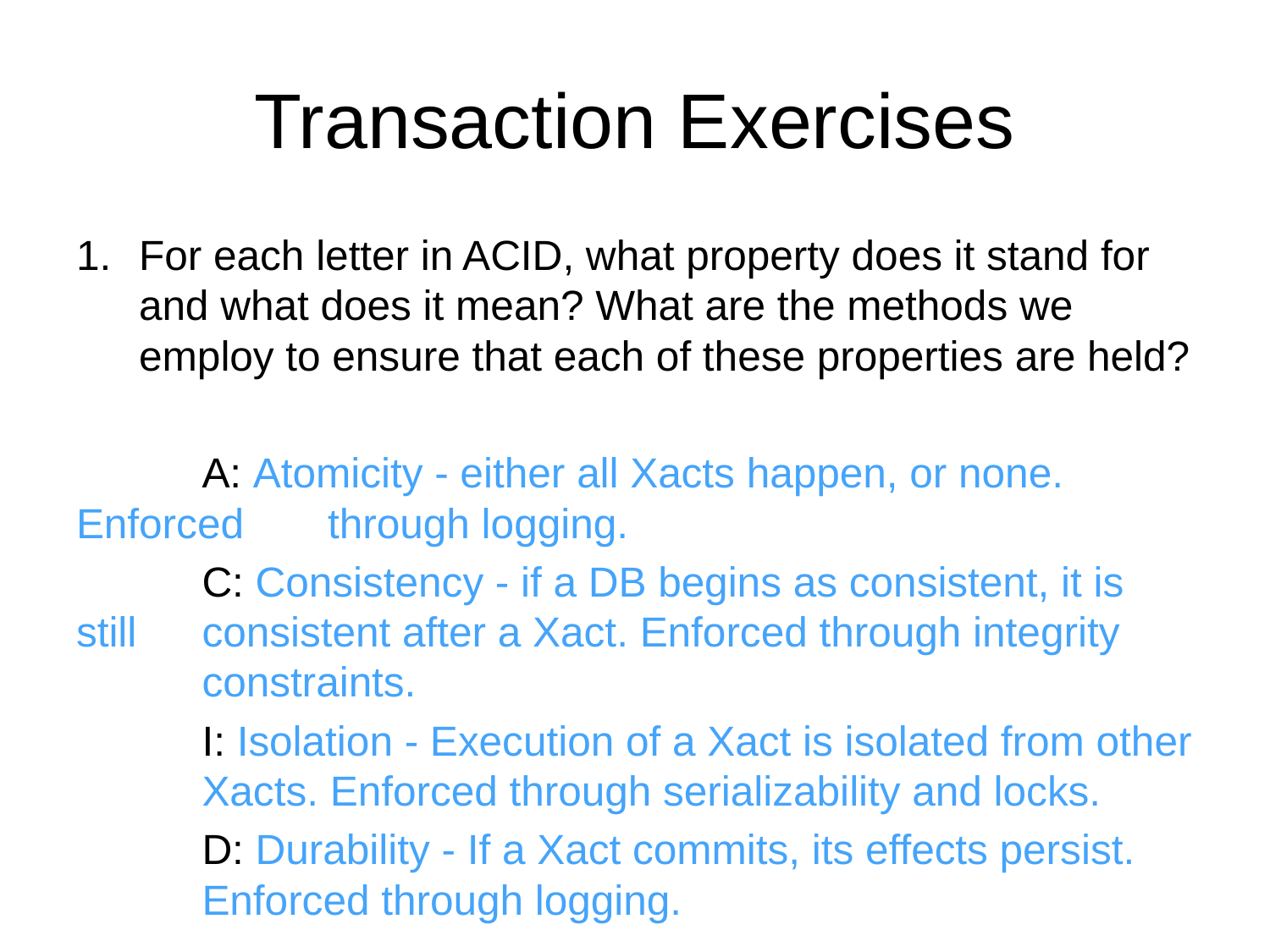

# Transaction Exercises
For each letter in ACID, what property does it stand for and what does it mean? What are the methods we employ to ensure that each of these properties are held?

	A: Atomicity - either all Xacts happen, or none. Enforced 		through logging.
	C: Consistency - if a DB begins as consistent, it is still 			consistent after a Xact. Enforced through integrity 			constraints.
	I: Isolation - Execution of a Xact is isolated from other 			Xacts. Enforced through serializability and locks.
	D: Durability - If a Xact commits, its effects persist. 				Enforced through logging.